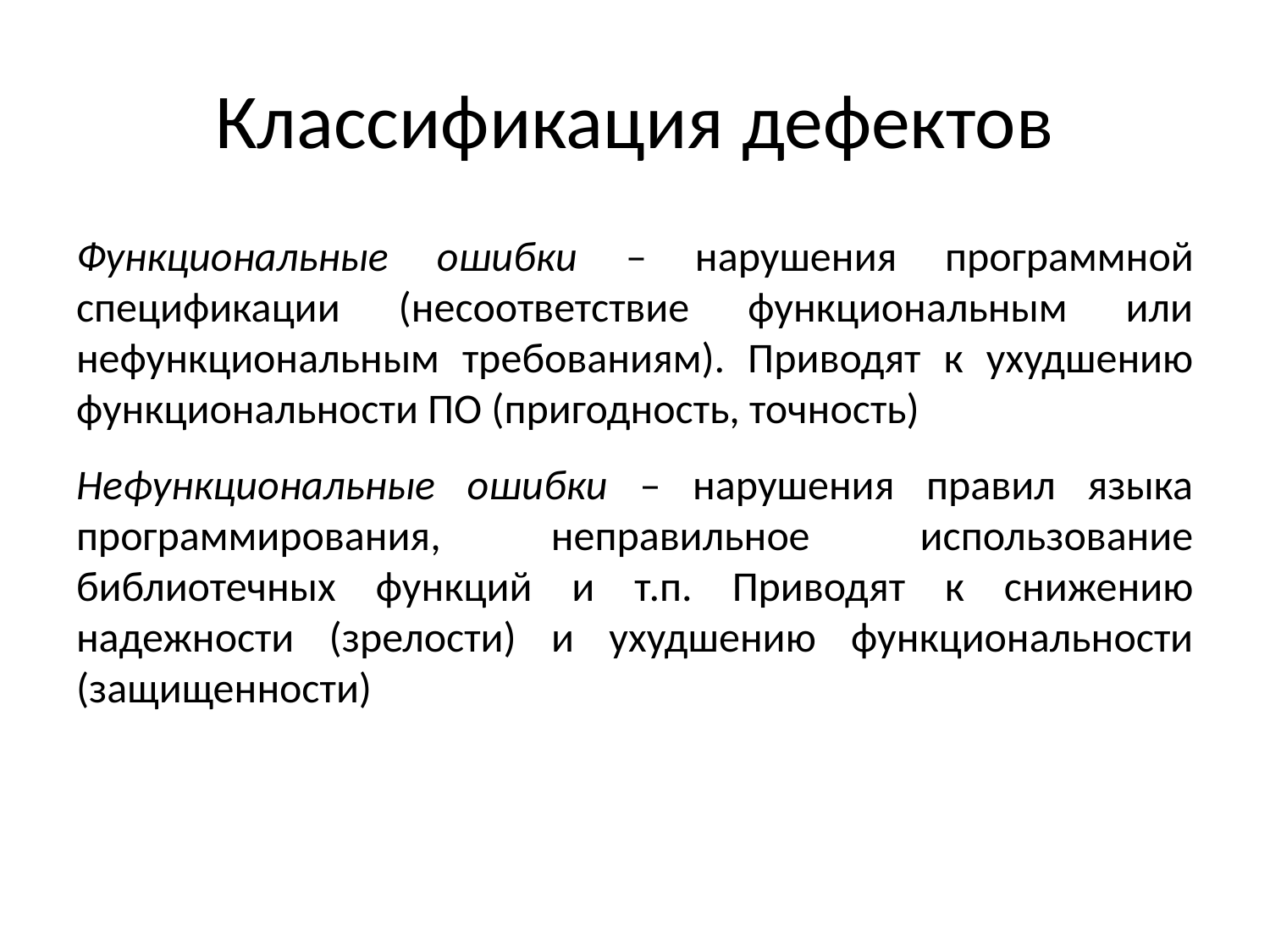

# Классификация дефектов
Функциональные ошибки – нарушения программной спецификации (несоответствие функциональным или нефункциональным требованиям). Приводят к ухудшению функциональности ПО (пригодность, точность)
Нефункциональные ошибки – нарушения правил языка программирования, неправильное использование библиотечных функций и т.п. Приводят к снижению надежности (зрелости) и ухудшению функциональности (защищенности)